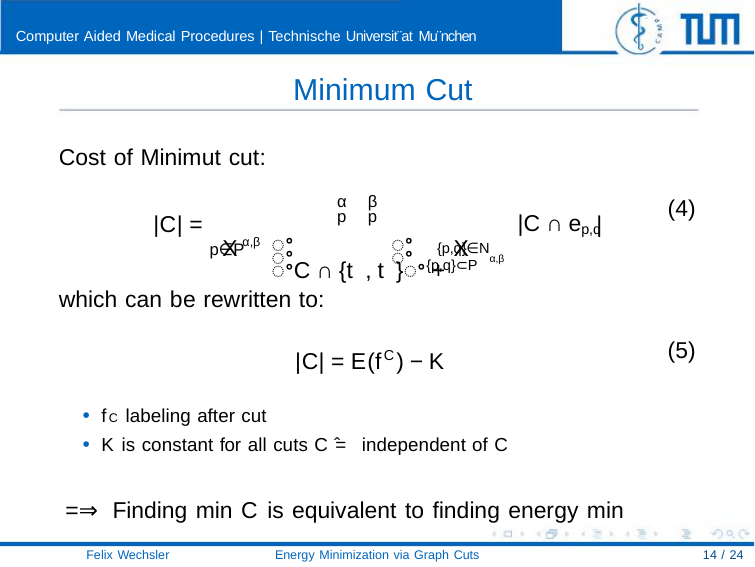

Computer Aided Medical Procedures | Technische Universit¨at Mu¨nchen
Minimum Cut
Cost of Minimut cut:
ꢀ
ꢀ
X
X
ꢀ
ꢀ
α
β
|C| =
|C ∩ ep,q
|
ꢀC ∩ {t , t }ꢀ +
(4)
(5)
p
p
p∈P
{p,q}∈N
{p,q}⊂P
α,β
α,β
which can be rewritten to:
|C| = E(fC) − K
• fC labeling after cut
• K is constant for all cuts C =ˆ independent of C
=⇒ Finding min C is equivalent to ﬁnding energy min
Felix Wechsler
Energy Minimization via Graph Cuts
14 / 24